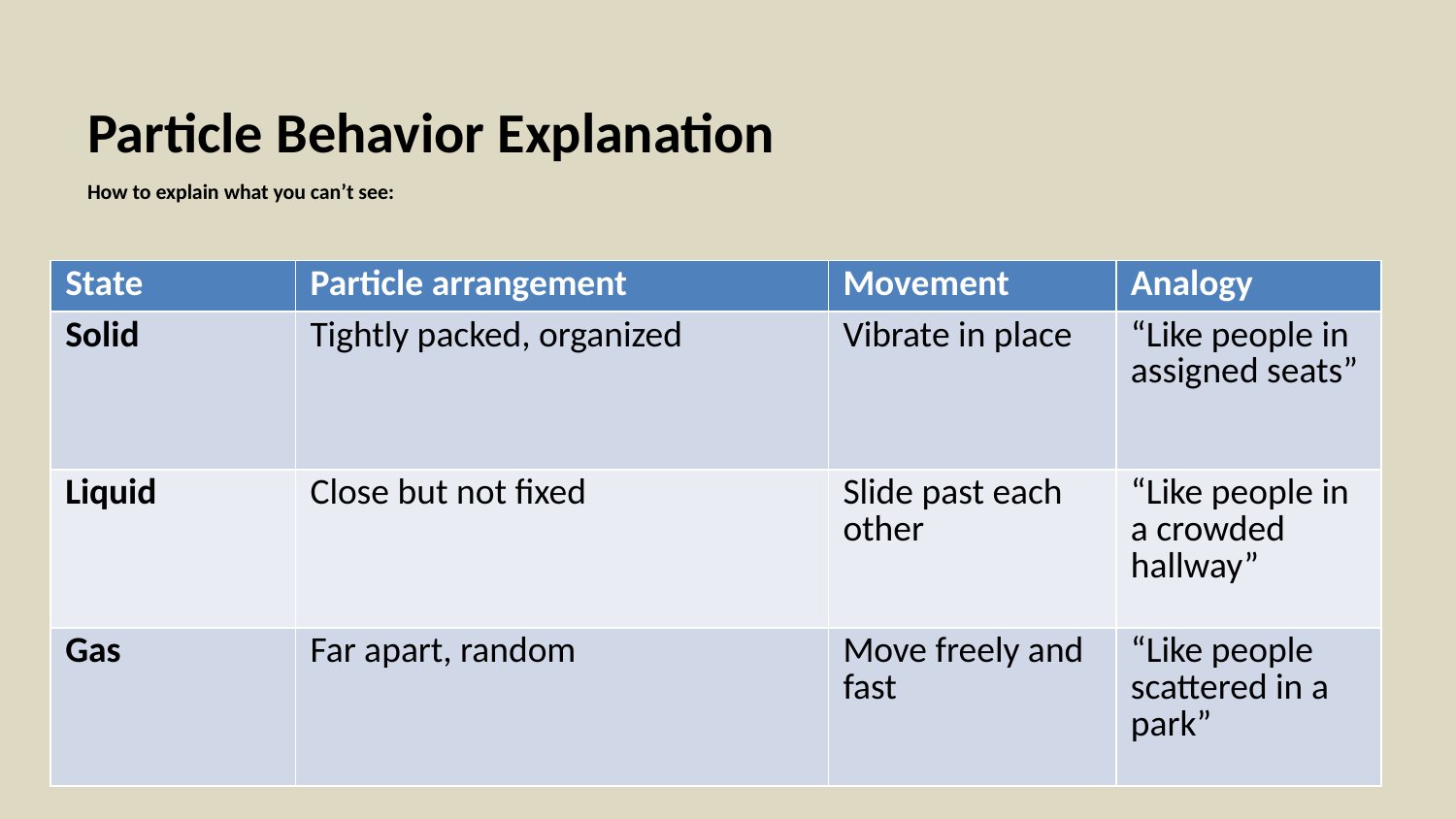

# Particle Behavior Explanation
How to explain what you can’t see:
| State | Particle arrangement | Movement | Analogy |
| --- | --- | --- | --- |
| Solid | Tightly packed, organized | Vibrate in place | “Like people in assigned seats” |
| Liquid | Close but not fixed | Slide past each other | “Like people in a crowded hallway” |
| Gas | Far apart, random | Move freely and fast | “Like people scattered in a park” |